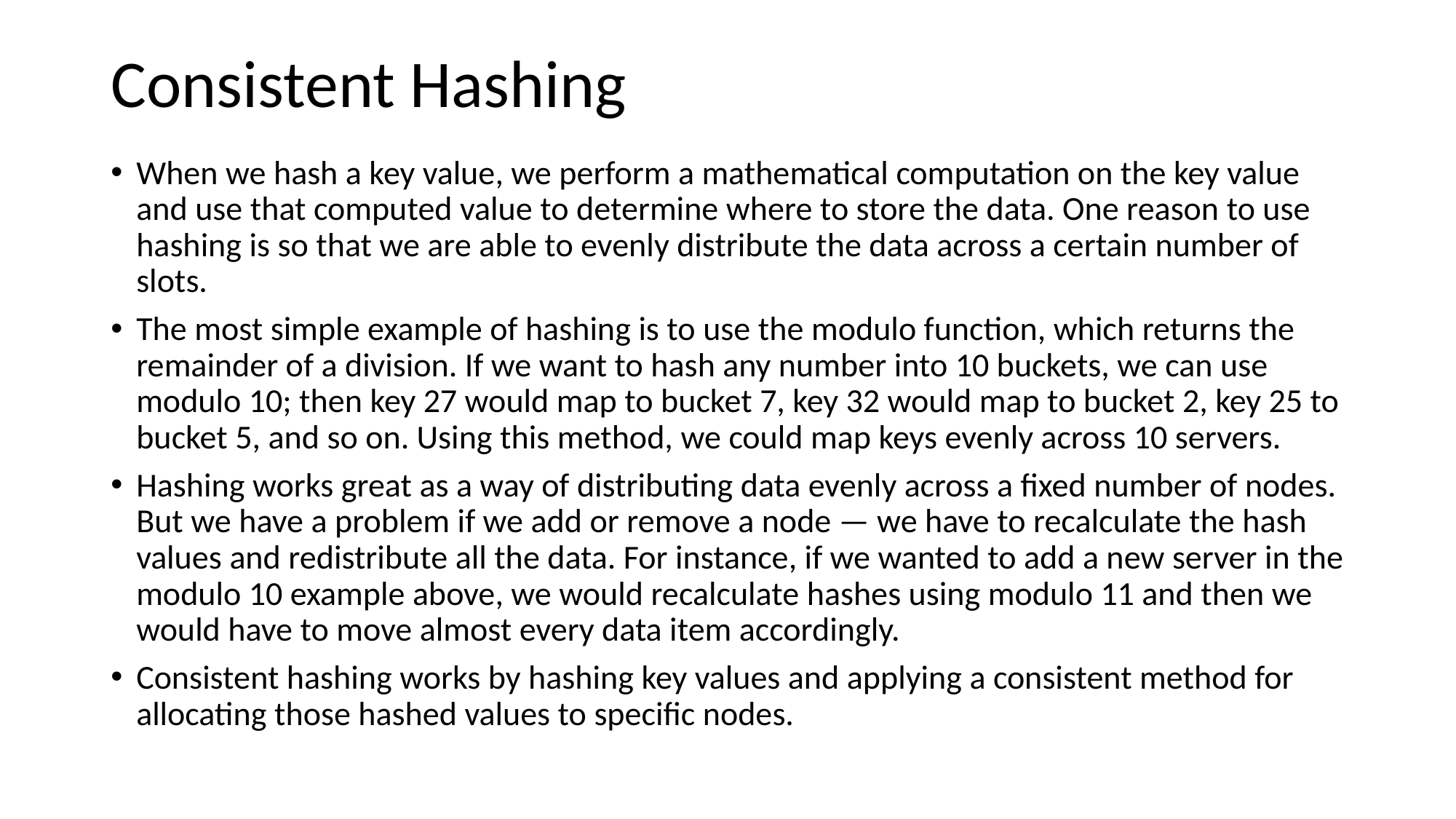

# Consistent Hashing
When we hash a key value, we perform a mathematical computation on the key value and use that computed value to determine where to store the data. One reason to use hashing is so that we are able to evenly distribute the data across a certain number of slots.
The most simple example of hashing is to use the modulo function, which returns the remainder of a division. If we want to hash any number into 10 buckets, we can use modulo 10; then key 27 would map to bucket 7, key 32 would map to bucket 2, key 25 to bucket 5, and so on. Using this method, we could map keys evenly across 10 servers.
Hashing works great as a way of distributing data evenly across a fixed number of nodes. But we have a problem if we add or remove a node — we have to recalculate the hash values and redistribute all the data. For instance, if we wanted to add a new server in the modulo 10 example above, we would recalculate hashes using modulo 11 and then we would have to move almost every data item accordingly.
Consistent hashing works by hashing key values and applying a consistent method for allocating those hashed values to specific nodes.